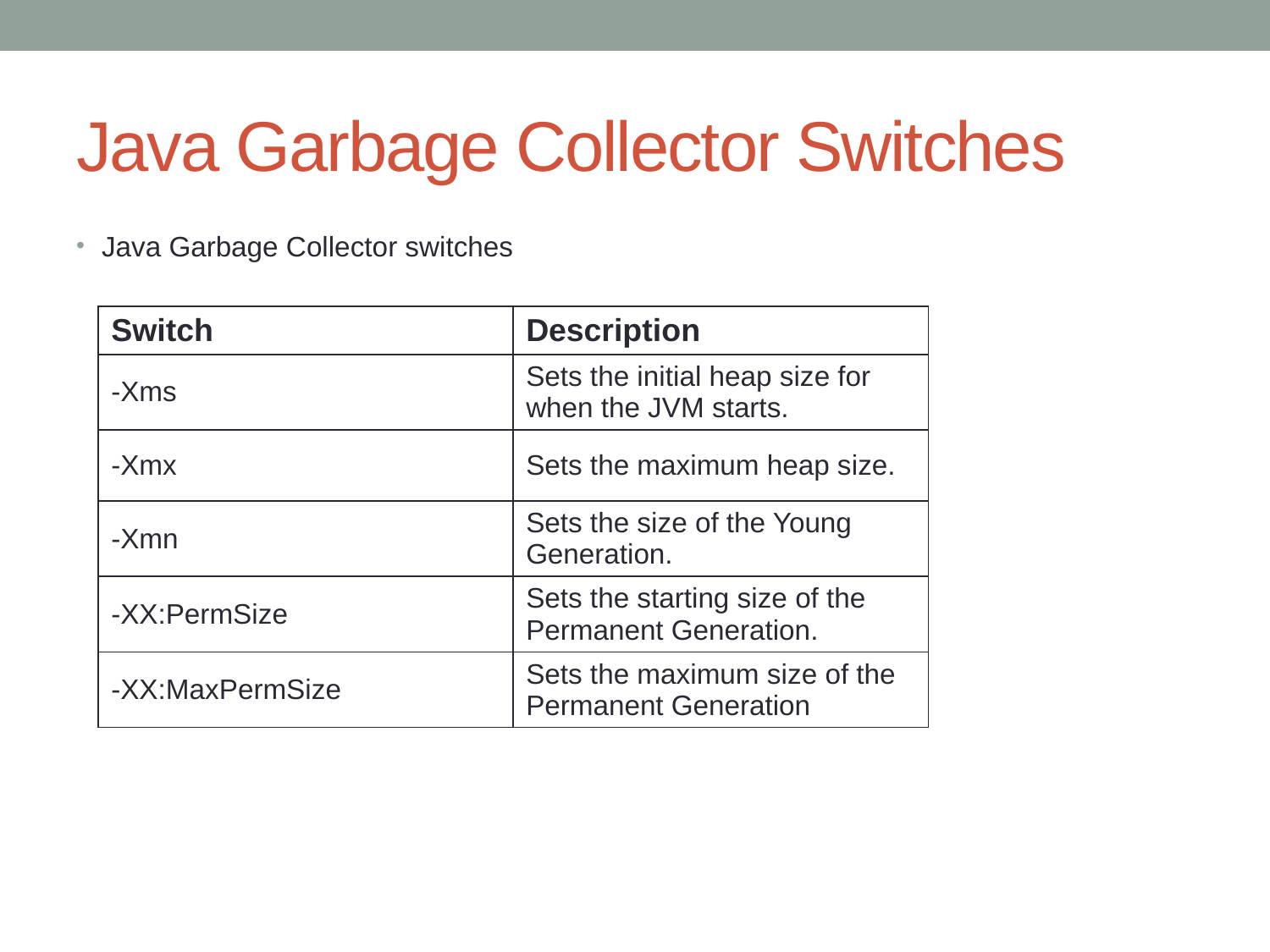

# Java Garbage Collector Switches
Java Garbage Collector switches
| Switch | Description |
| --- | --- |
| -Xms | Sets the initial heap size for when the JVM starts. |
| -Xmx | Sets the maximum heap size. |
| -Xmn | Sets the size of the Young Generation. |
| -XX:PermSize | Sets the starting size of the Permanent Generation. |
| -XX:MaxPermSize | Sets the maximum size of the Permanent Generation |